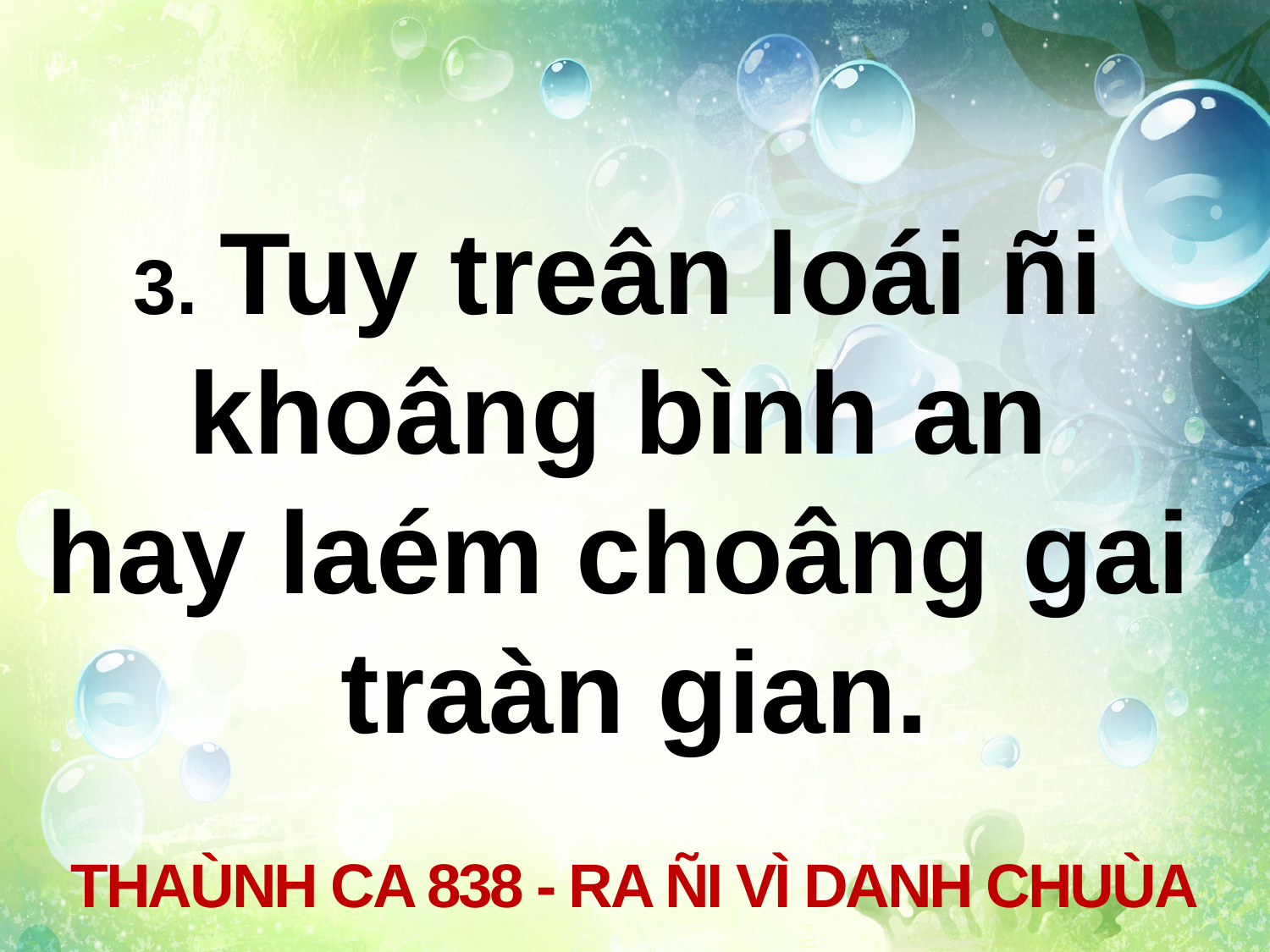

3. Tuy treân loái ñi
khoâng bình an
hay laém choâng gai
traàn gian.
THAÙNH CA 838 - RA ÑI VÌ DANH CHUÙA